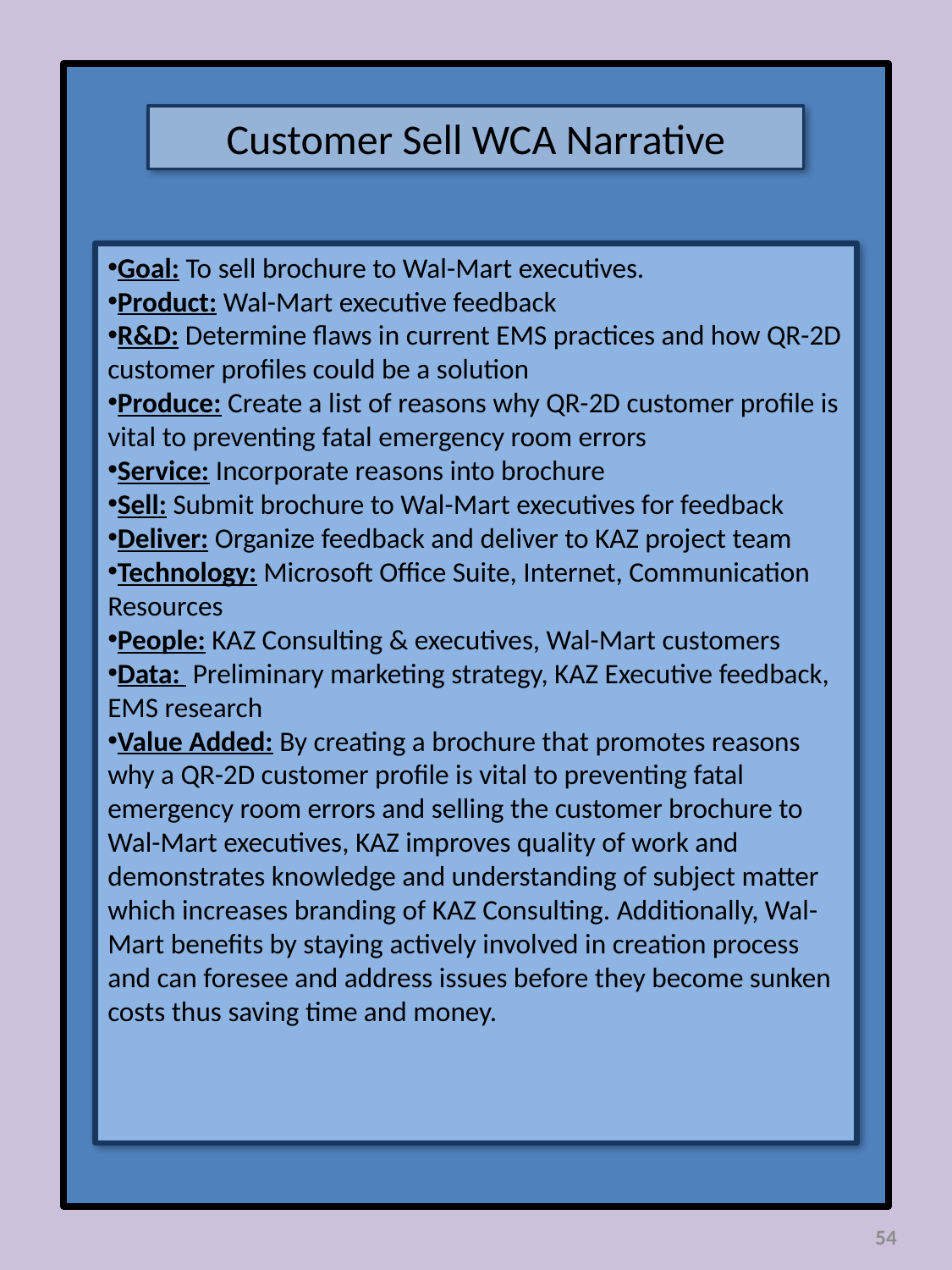

Customer Sell WCA Narrative
Goal: To sell brochure to Wal-Mart executives.
Product: Wal-Mart executive feedback
R&D: Determine flaws in current EMS practices and how QR-2D customer profiles could be a solution
Produce: Create a list of reasons why QR-2D customer profile is vital to preventing fatal emergency room errors
Service: Incorporate reasons into brochure
Sell: Submit brochure to Wal-Mart executives for feedback
Deliver: Organize feedback and deliver to KAZ project team
Technology: Microsoft Office Suite, Internet, Communication Resources
People: KAZ Consulting & executives, Wal-Mart customers
Data:  Preliminary marketing strategy, KAZ Executive feedback, EMS research
Value Added: By creating a brochure that promotes reasons why a QR-2D customer profile is vital to preventing fatal emergency room errors and selling the customer brochure to Wal-Mart executives, KAZ improves quality of work and demonstrates knowledge and understanding of subject matter which increases branding of KAZ Consulting. Additionally, Wal-Mart benefits by staying actively involved in creation process and can foresee and address issues before they become sunken costs thus saving time and money.
54